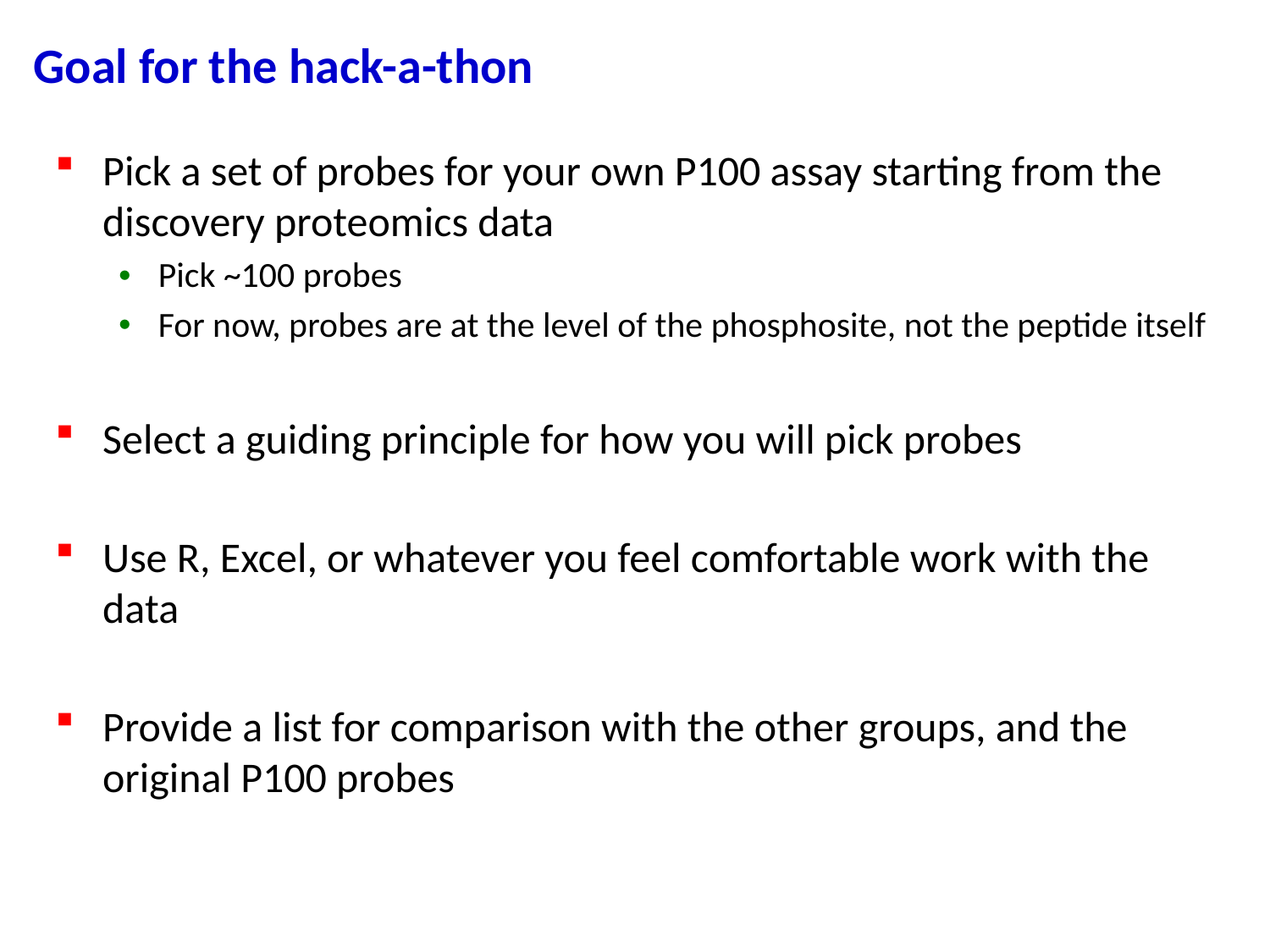

# Goal for the hack-a-thon
Pick a set of probes for your own P100 assay starting from the discovery proteomics data
Pick ~100 probes
For now, probes are at the level of the phosphosite, not the peptide itself

Select a guiding principle for how you will pick probes

Use R, Excel, or whatever you feel comfortable work with the data

Provide a list for comparison with the other groups, and the original P100 probes